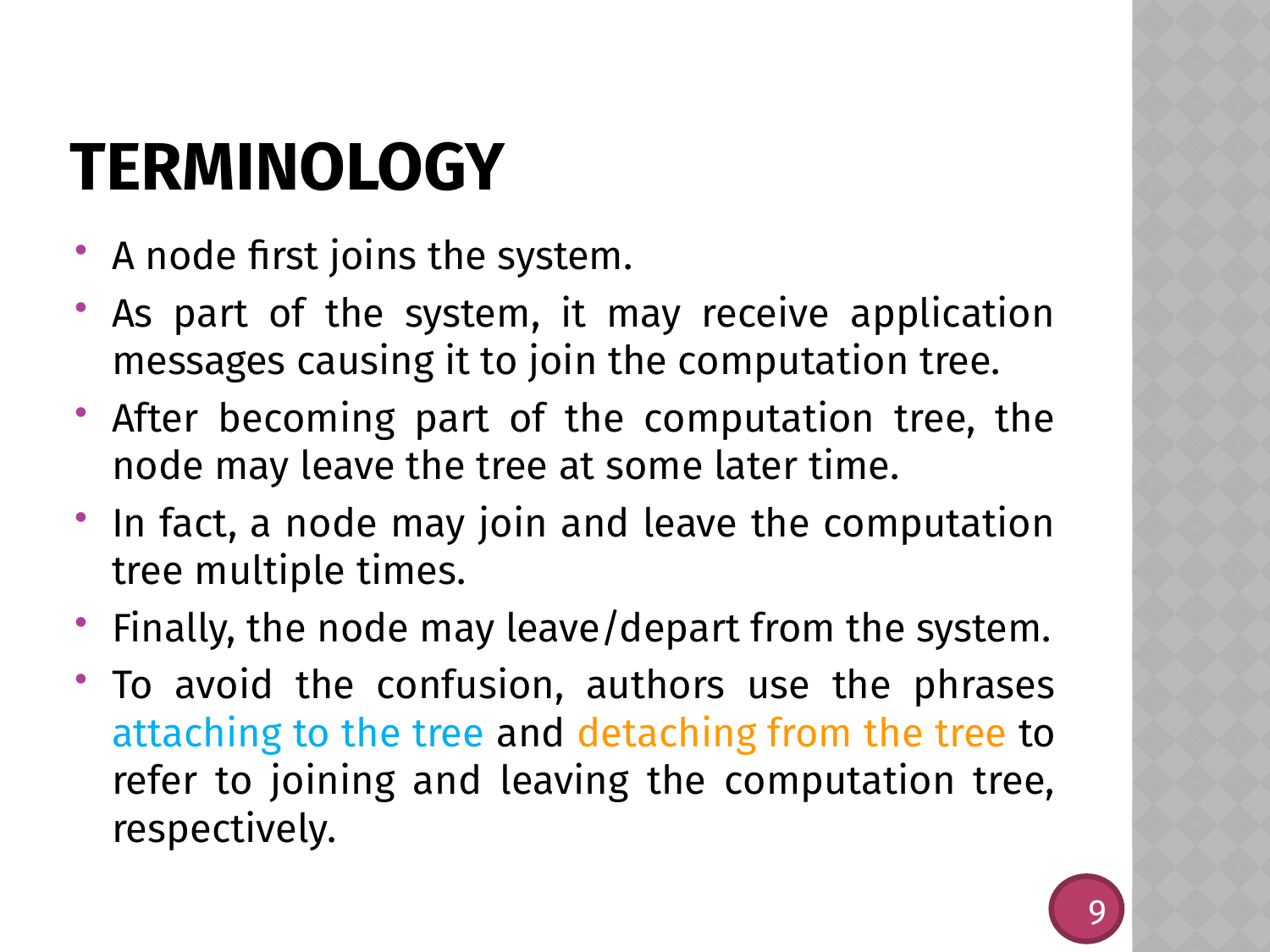

# Terminology
A node first joins the system.
As part of the system, it may receive application messages causing it to join the computation tree.
After becoming part of the computation tree, the node may leave the tree at some later time.
In fact, a node may join and leave the computation tree multiple times.
Finally, the node may leave/depart from the system.
To avoid the confusion, authors use the phrases attaching to the tree and detaching from the tree to refer to joining and leaving the computation tree, respectively.

9